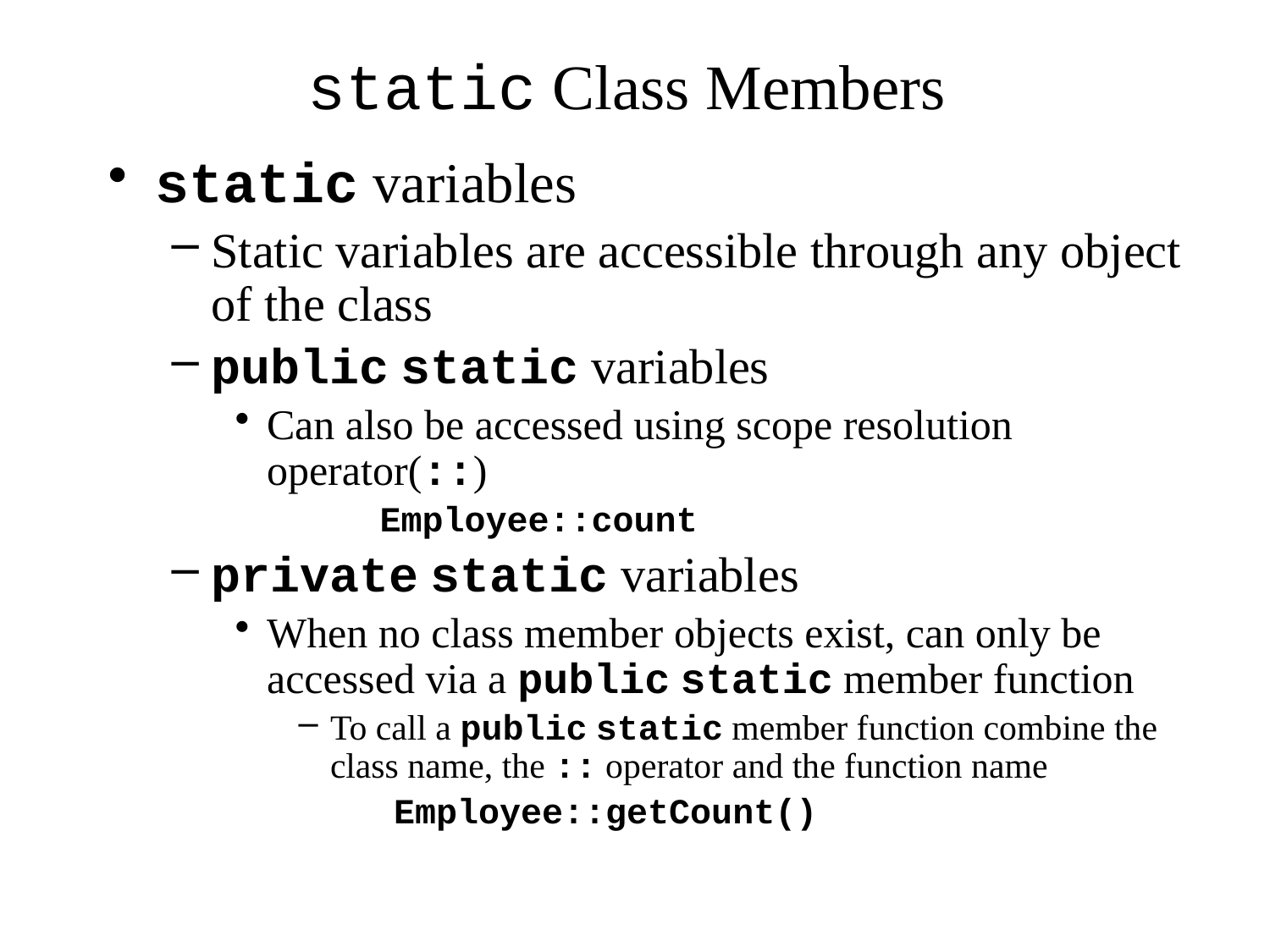

# static Class Members
static variables
Static variables are accessible through any object of the class
public static variables
Can also be accessed using scope resolution operator(::)
  Employee::count
private static variables
When no class member objects exist, can only be accessed via a public static member function
To call a public static member function combine the class name, the :: operator and the function name
	Employee::getCount()